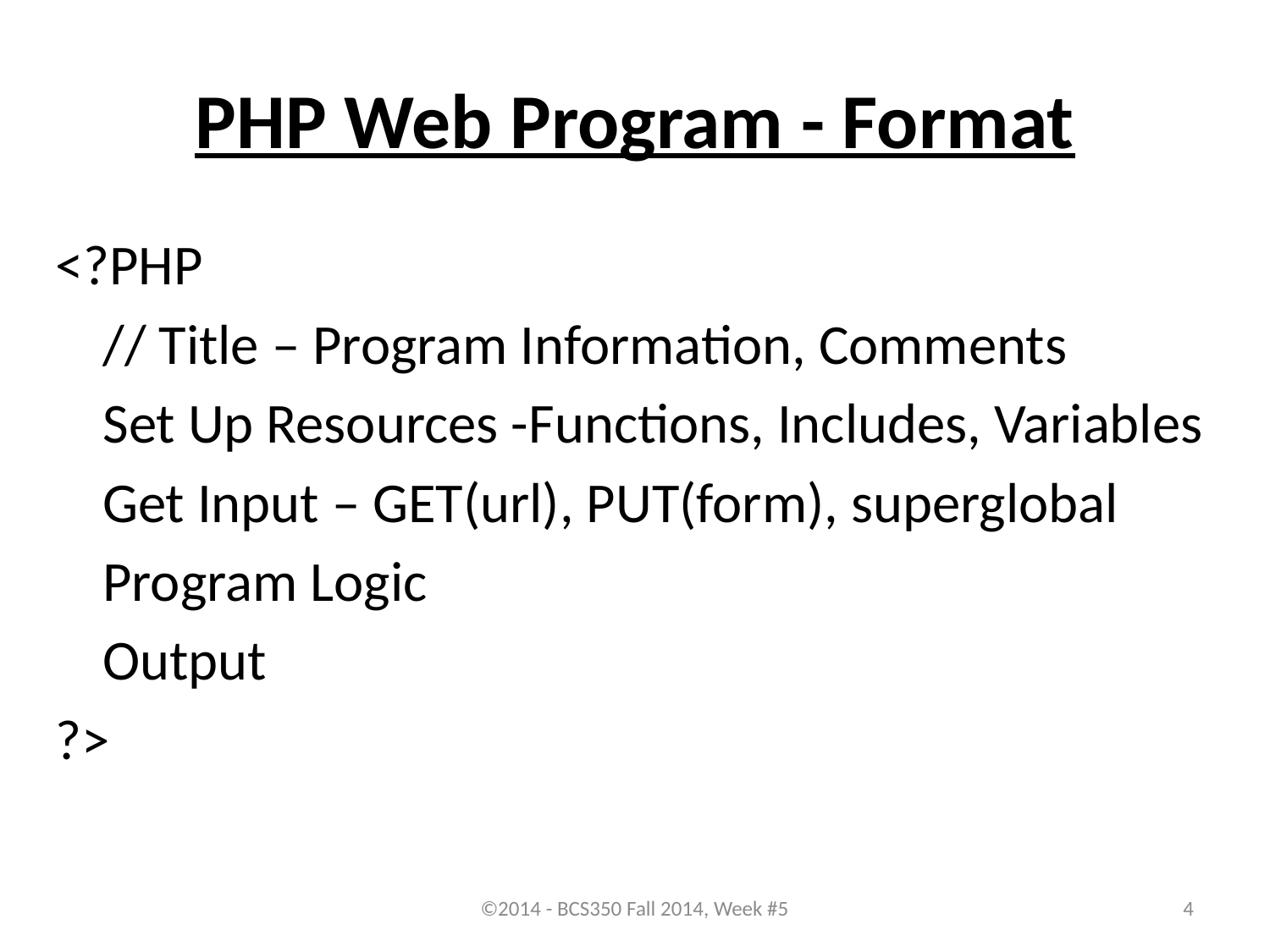

# PHP Web Program - Format
<?PHP
	// Title – Program Information, Comments
	Set Up Resources -Functions, Includes, Variables
	Get Input – GET(url), PUT(form), superglobal
	Program Logic
	Output
?>
©2014 - BCS350 Fall 2014, Week #5
4